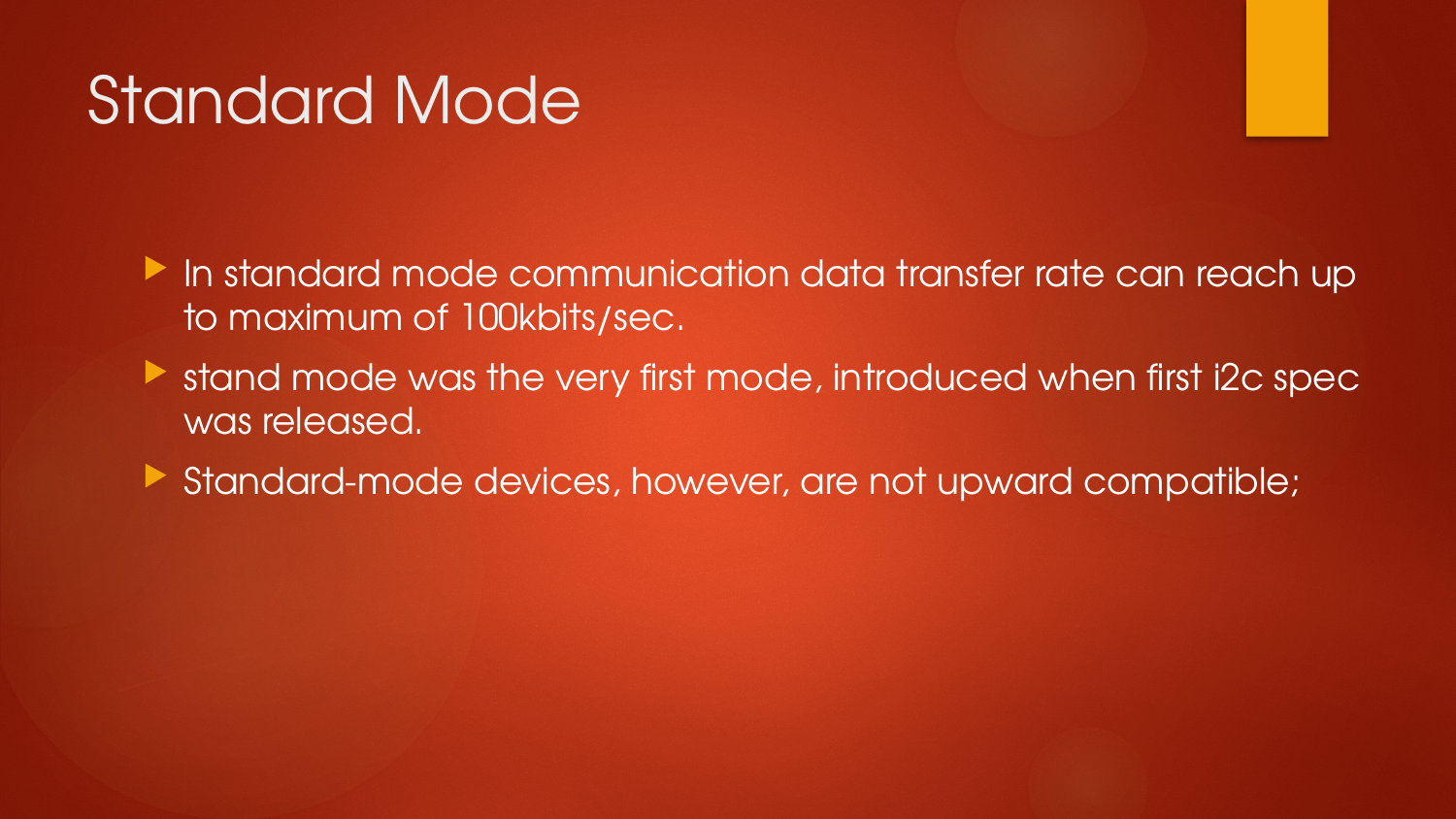

# Standard Mode
In standard mode communication data transfer rate can reach up to maximum of 100kbits/sec.
stand mode was the very first mode, introduced when first i2c spec was released.
Standard-mode devices, however, are not upward compatible;